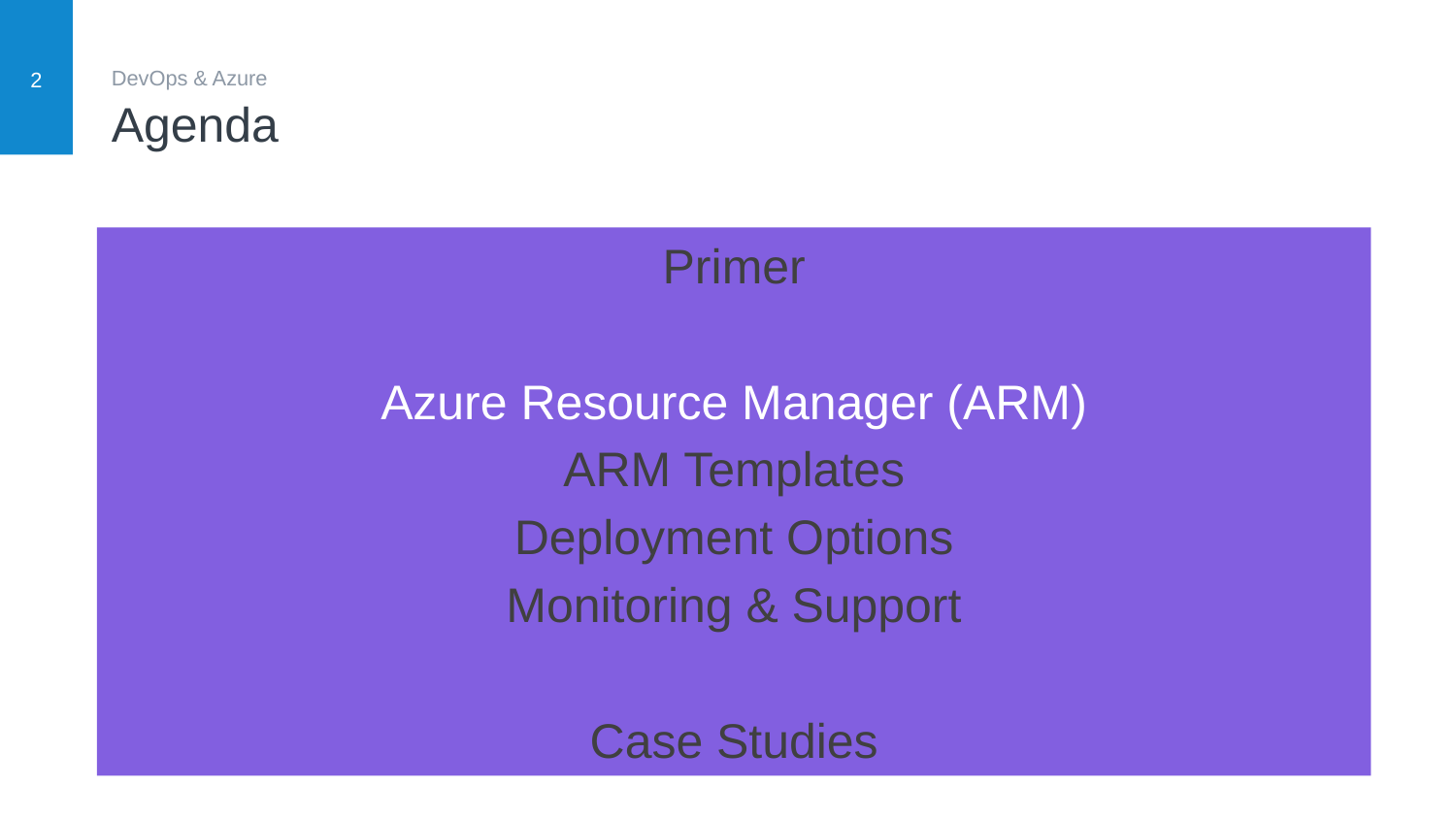

# Agenda
2
DevOps & Azure
Primer

Azure Resource Manager (ARM)
ARM Templates
Deployment Options
Monitoring & Support

Case Studies